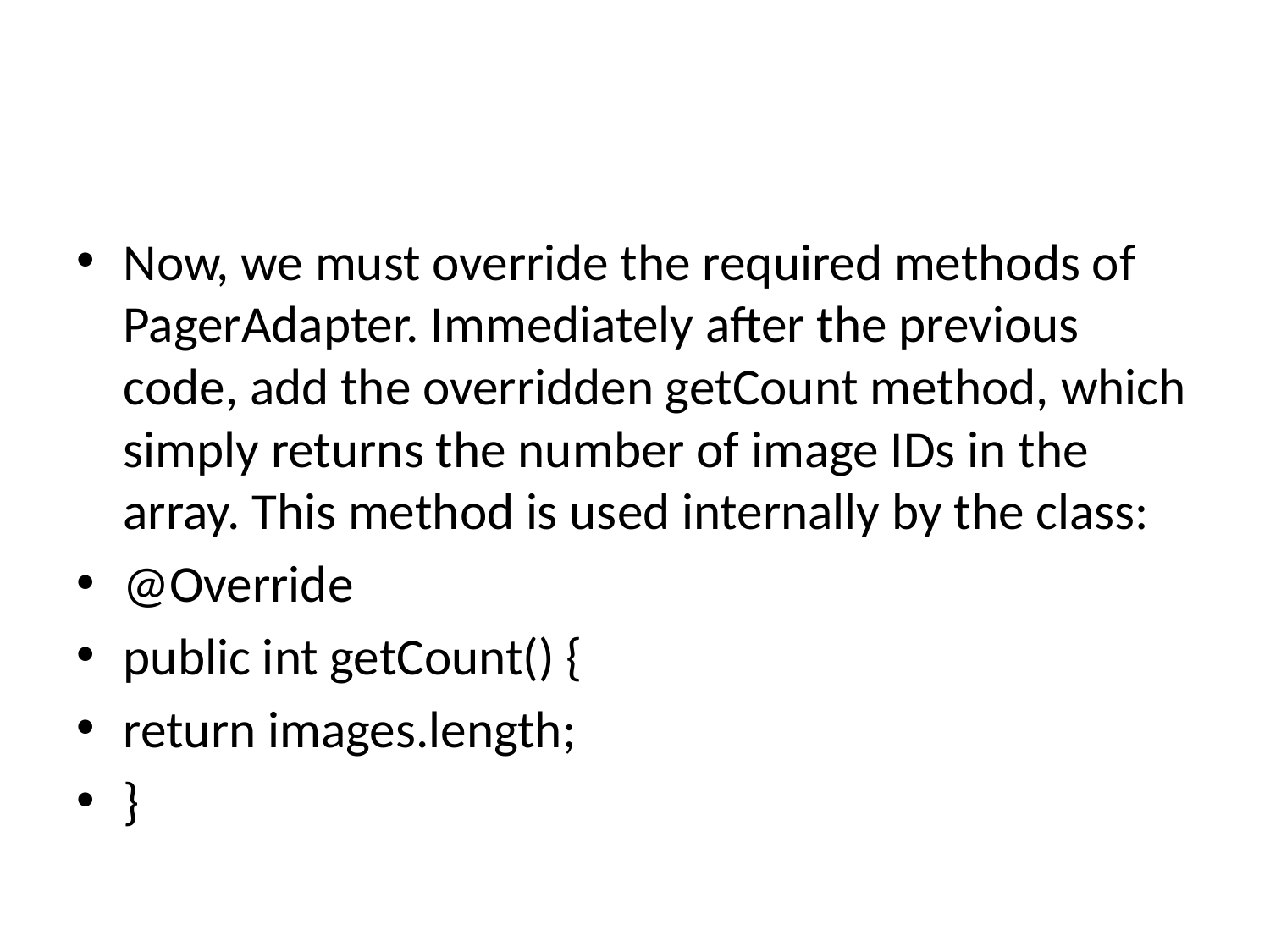

#
Now, we must override the required methods of PagerAdapter. Immediately after the previous code, add the overridden getCount method, which simply returns the number of image IDs in the array. This method is used internally by the class:
@Override
public int getCount() {
return images.length;
}